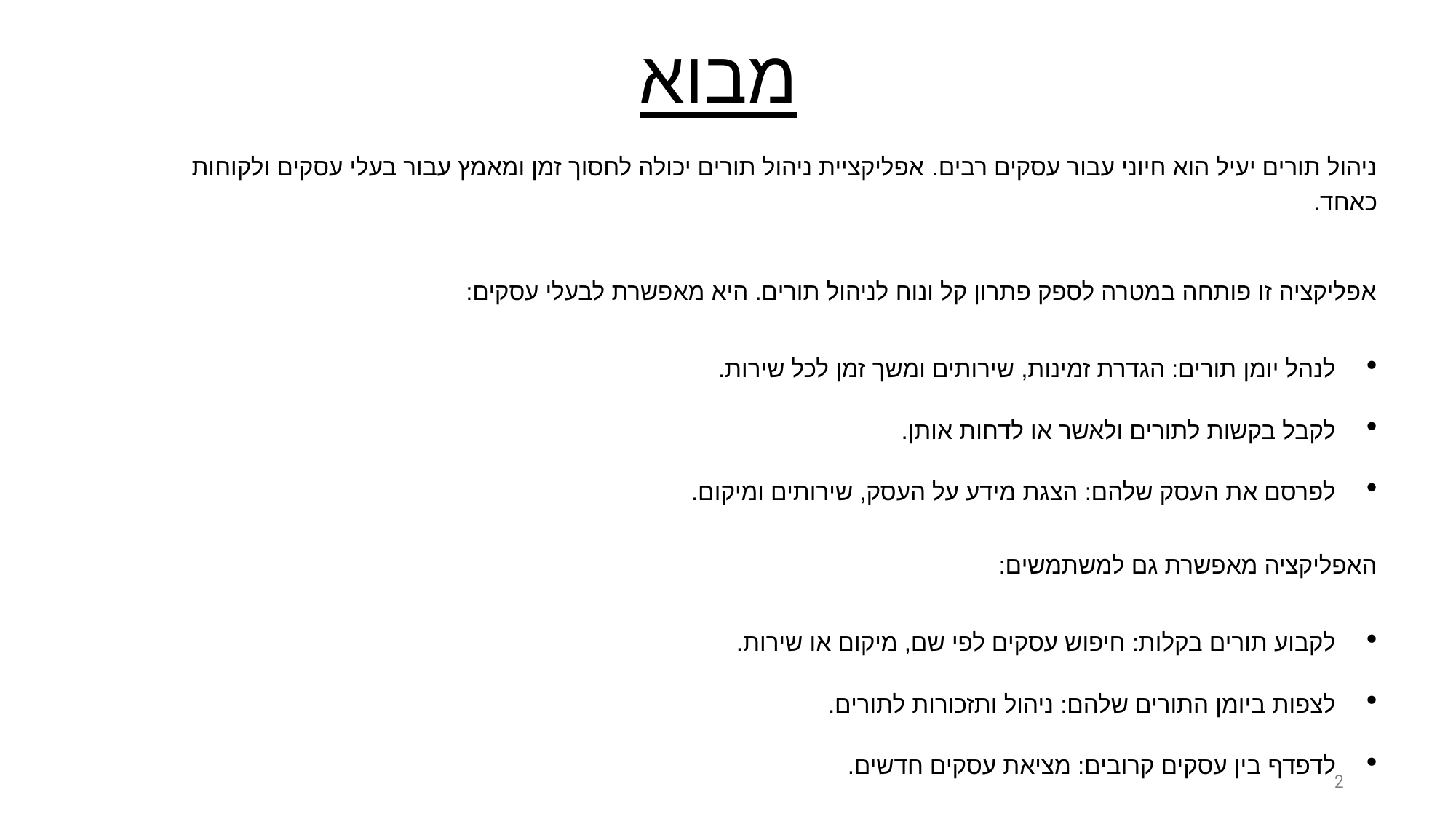

# מבוא
ניהול תורים יעיל הוא חיוני עבור עסקים רבים. אפליקציית ניהול תורים יכולה לחסוך זמן ומאמץ עבור בעלי עסקים ולקוחות כאחד.
אפליקציה זו פותחה במטרה לספק פתרון קל ונוח לניהול תורים. היא מאפשרת לבעלי עסקים:
לנהל יומן תורים: הגדרת זמינות, שירותים ומשך זמן לכל שירות.
לקבל בקשות לתורים ולאשר או לדחות אותן.
לפרסם את העסק שלהם: הצגת מידע על העסק, שירותים ומיקום.
האפליקציה מאפשרת גם למשתמשים:
לקבוע תורים בקלות: חיפוש עסקים לפי שם, מיקום או שירות.
לצפות ביומן התורים שלהם: ניהול ותזכורות לתורים.
לדפדף בין עסקים קרובים: מציאת עסקים חדשים.

2